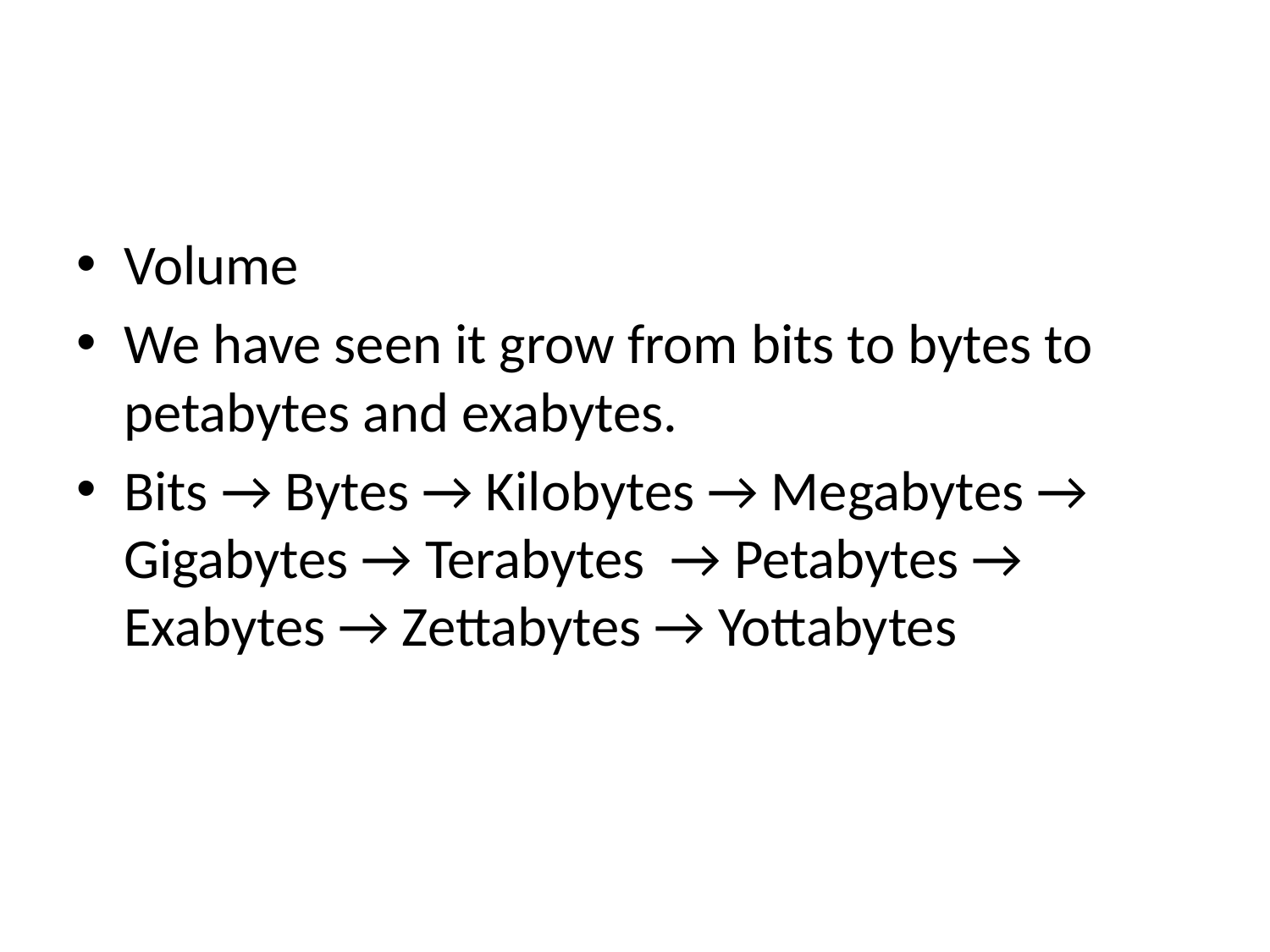

#
Volume
We have seen it grow from bits to bytes to petabytes and exabytes.
Bits → Bytes → Kilobytes → Megabytes → Gigabytes → Terabytes  → Petabytes → Exabytes → Zettabytes → Yottabytes